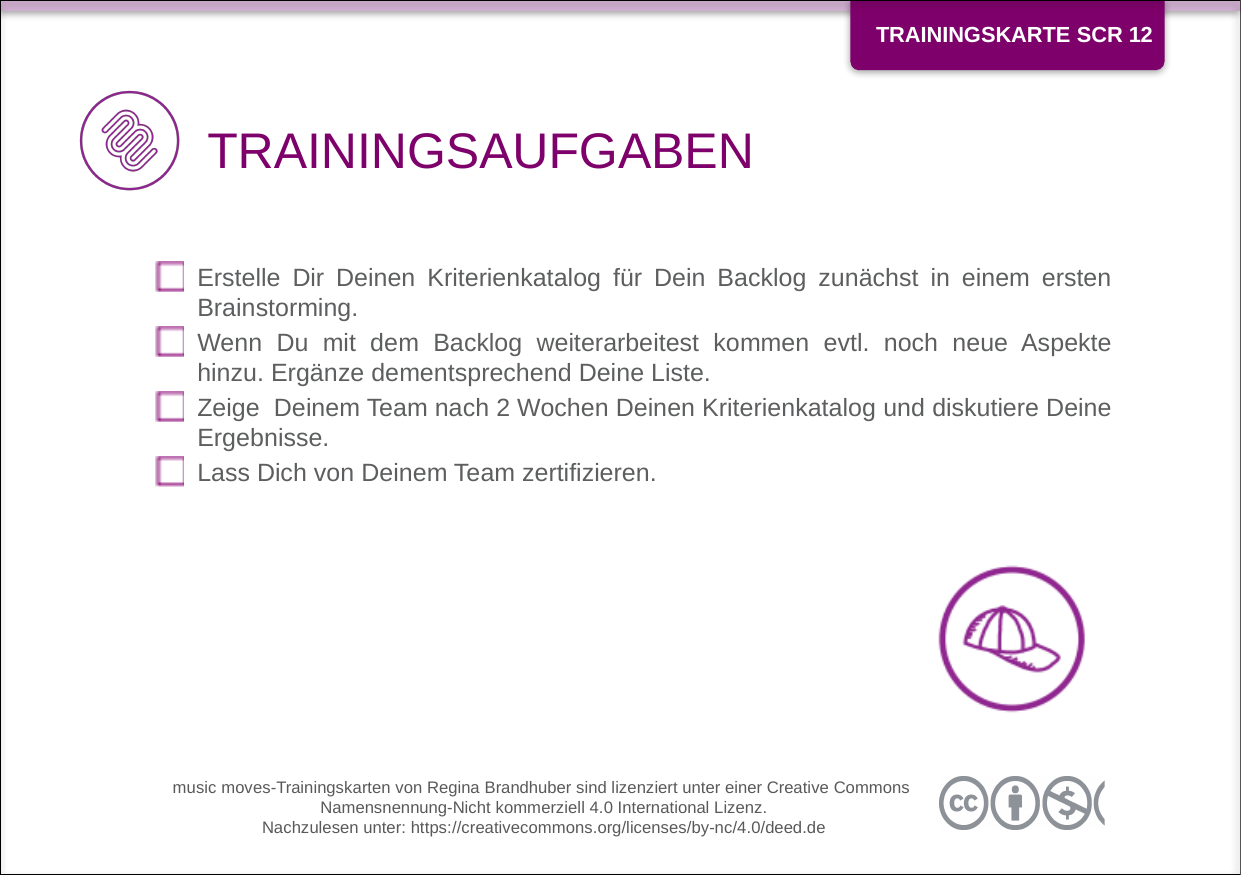

Erstelle Dir Deinen Kriterienkatalog für Dein Backlog zunächst in einem ersten Brainstorming.
Wenn Du mit dem Backlog weiterarbeitest kommen evtl. noch neue Aspekte hinzu. Ergänze dementsprechend Deine Liste.
Zeige  Deinem Team nach 2 Wochen Deinen Kriterienkatalog und diskutiere Deine Ergebnisse.
Lass Dich von Deinem Team zertifizieren.